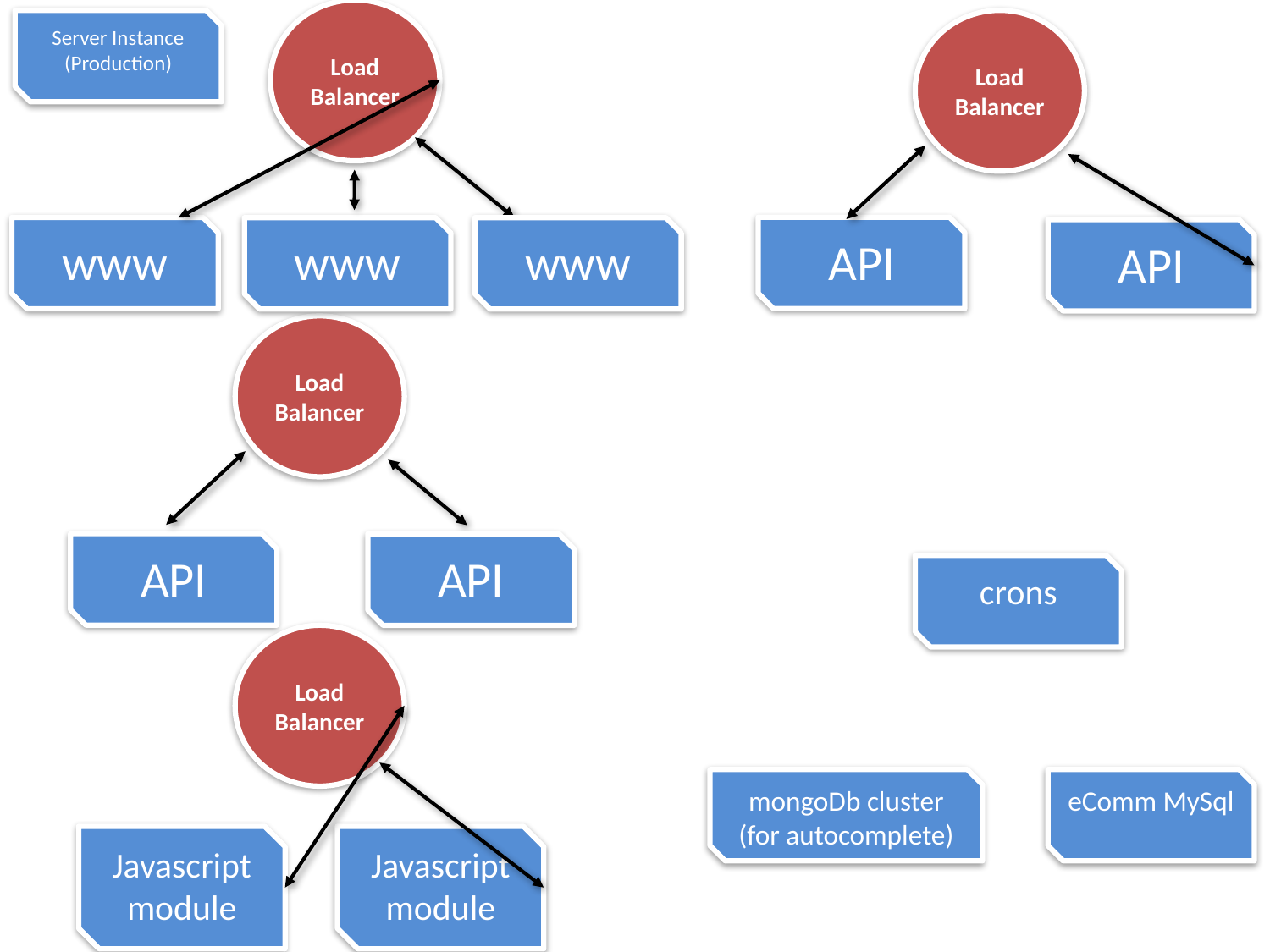

Load Balancer
Server Instance
(Production)
Load Balancer
API
www
www
www
API
Load Balancer
API
API
crons
Load Balancer
mongoDb cluster
(for autocomplete)
eComm MySql
Javascript module
Javascript module